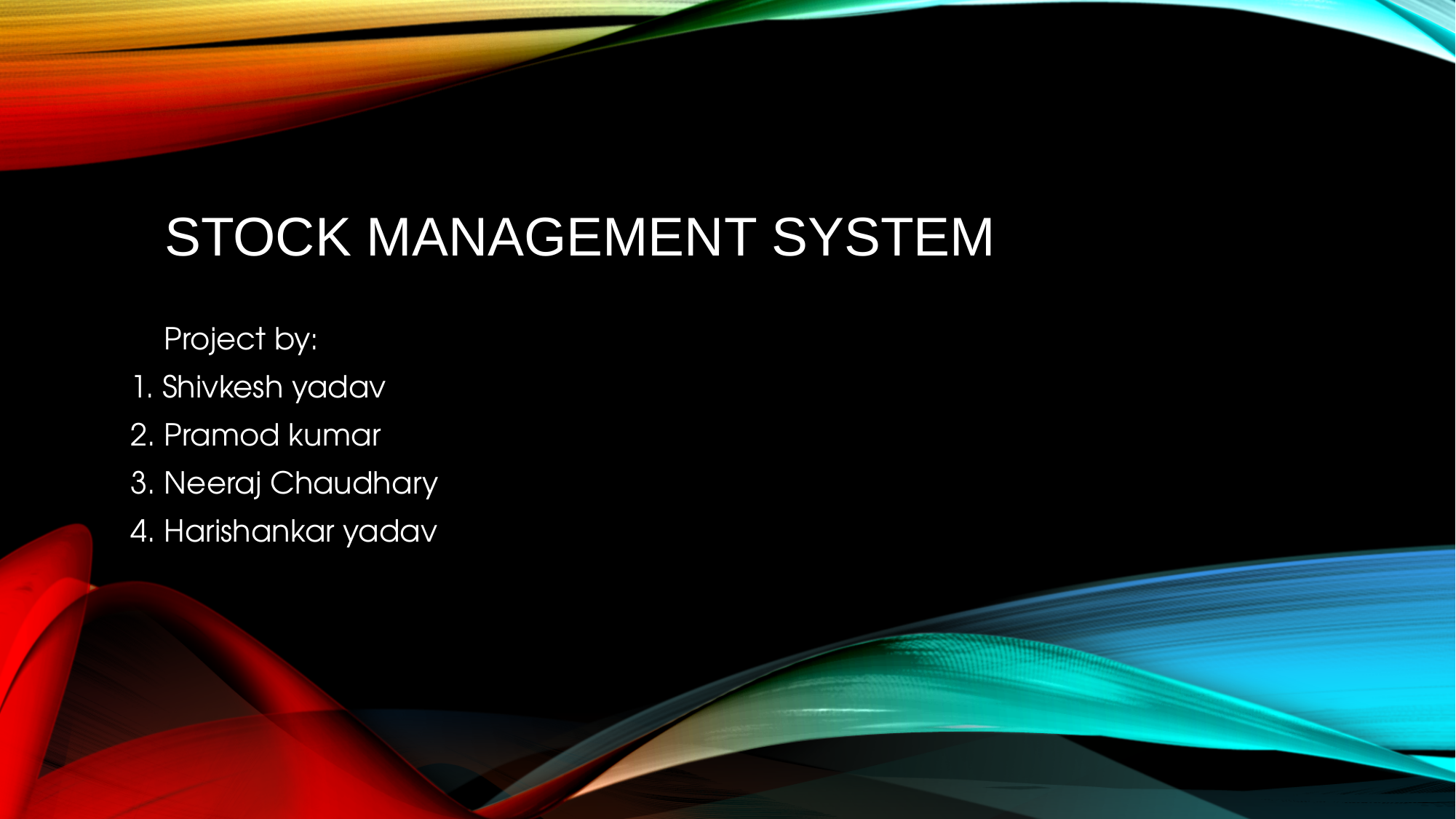

# Stock management system
    Project by:
1. Shivkesh yadav
2. Pramod kumar
3. Neeraj Chaudhary
4. Harishankar yadav